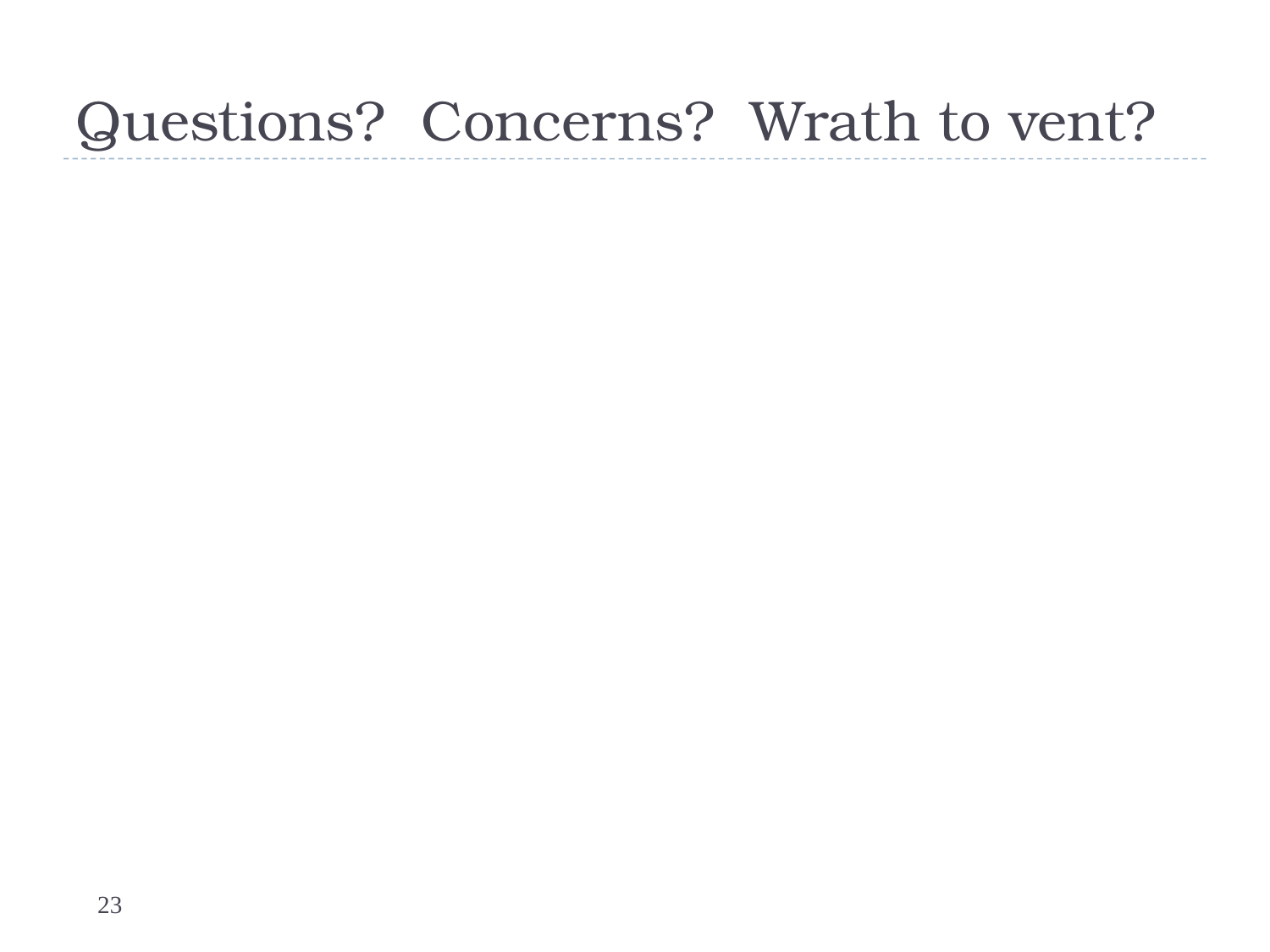

# Questions?  Concerns?  Wrath to vent?

23